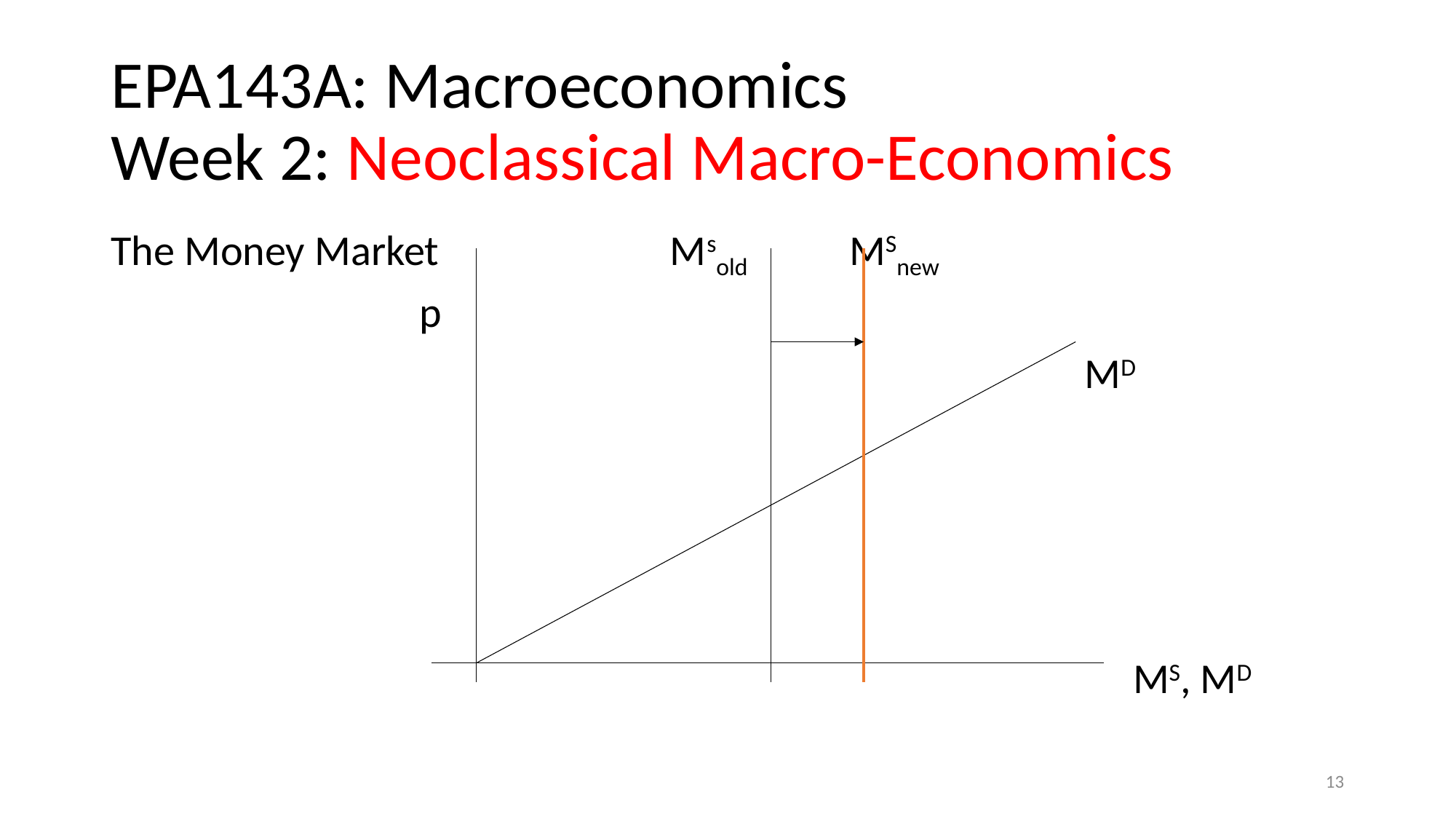

# EPA143A: Macroeconomics Week 2: Neoclassical Macro-Economics
The Money Market                        Msold                  MSnew
                                p
                                                                                                     MD

                                                                                                          MS, MD

13